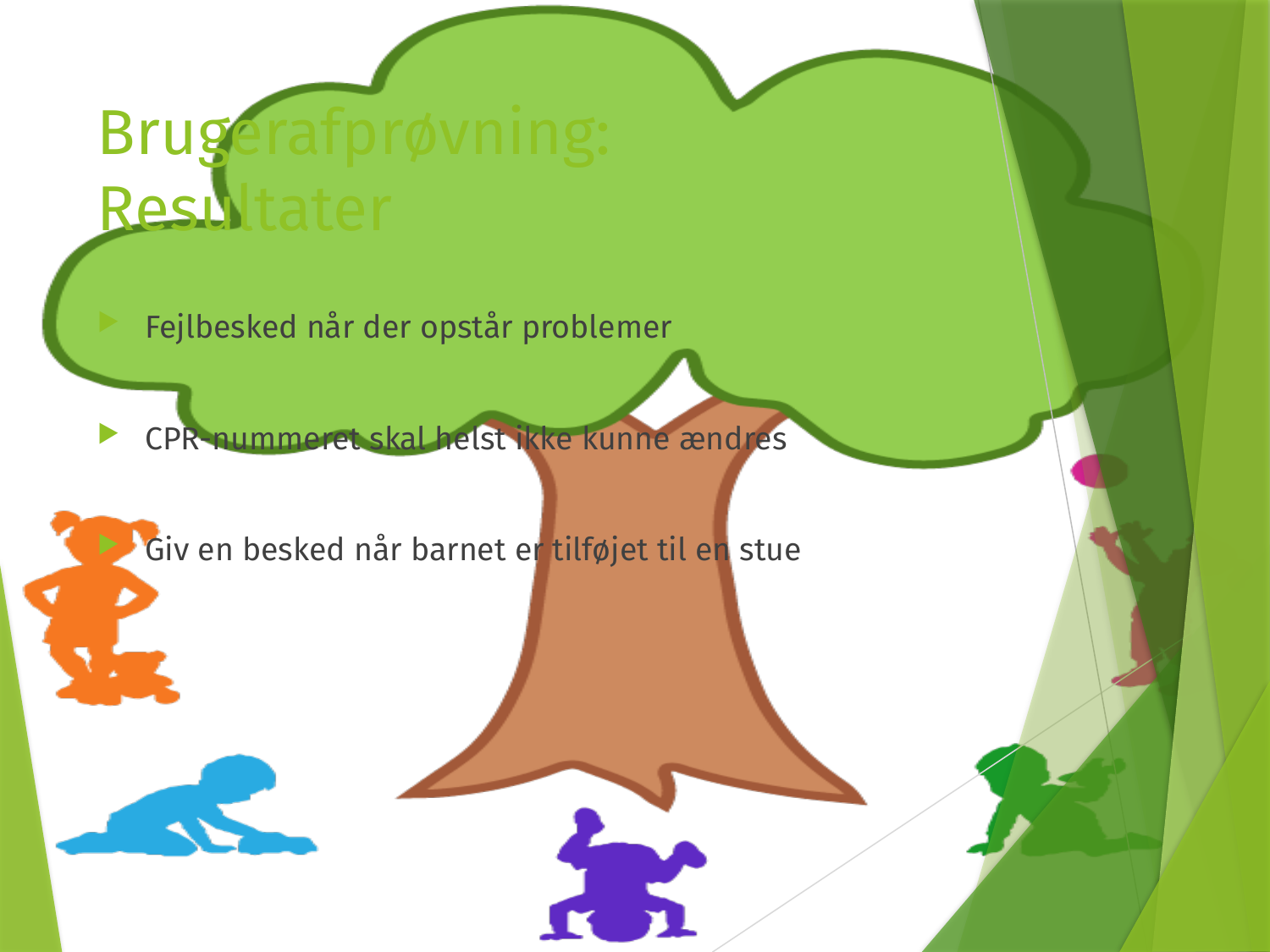

# Brugerafprøvning: Resultater
Fejlbesked når der opstår problemer

CPR-nummeret skal helst ikke kunne ændres

Giv en besked når barnet er tilføjet til en stue